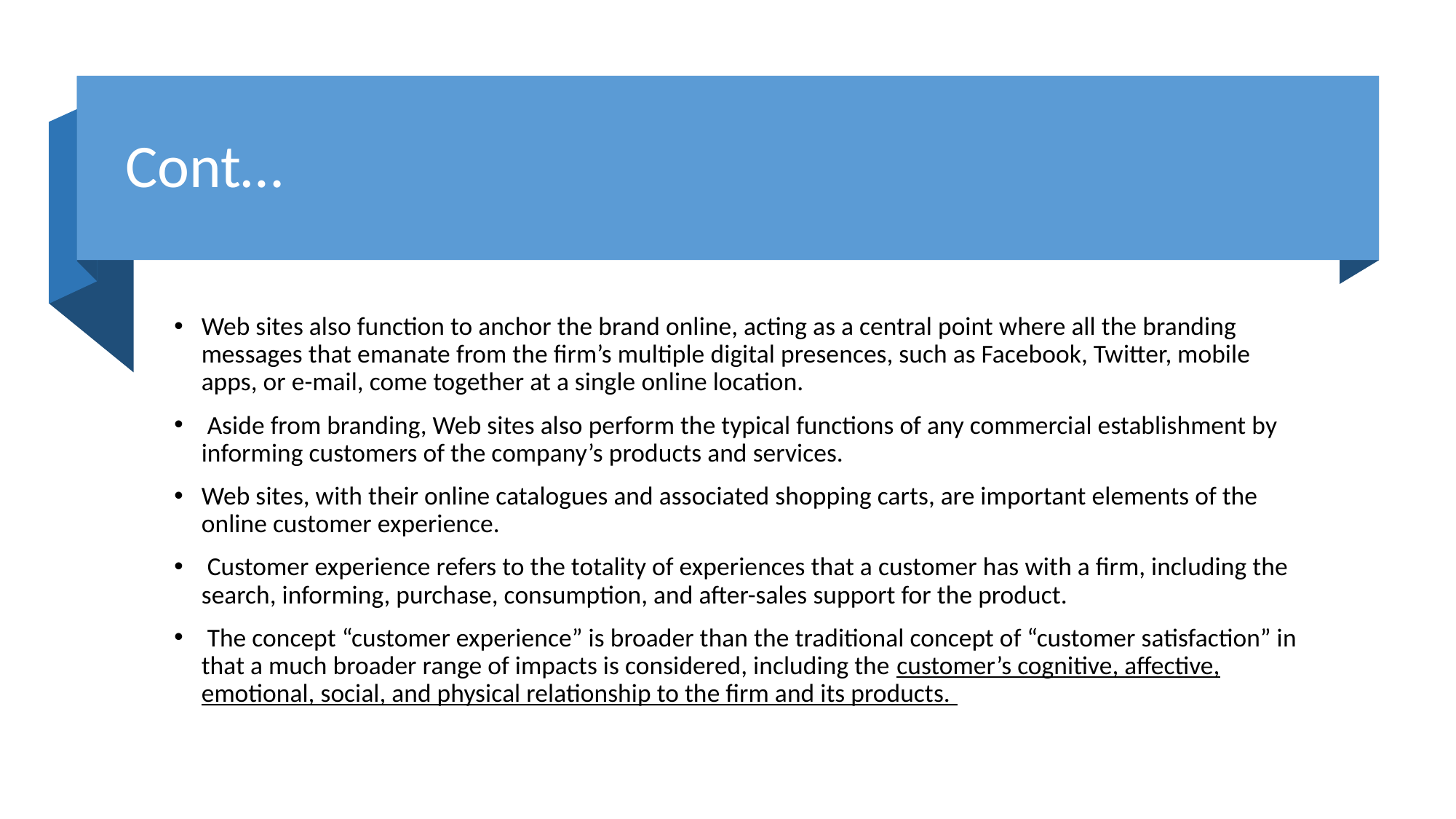

# Cont…

Web sites also function to anchor the brand online, acting as a central point where all the branding messages that emanate from the firm’s multiple digital presences, such as Facebook, Twitter, mobile apps, or e-mail, come together at a single online location.
 Aside from branding, Web sites also perform the typical functions of any commercial establishment by informing customers of the company’s products and services.
Web sites, with their online catalogues and associated shopping carts, are important elements of the online customer experience.
 Customer experience refers to the totality of experiences that a customer has with a firm, including the search, informing, purchase, consumption, and after-sales support for the product.
 The concept “customer experience” is broader than the traditional concept of “customer satisfaction” in that a much broader range of impacts is considered, including the customer’s cognitive, affective, emotional, social, and physical relationship to the firm and its products.